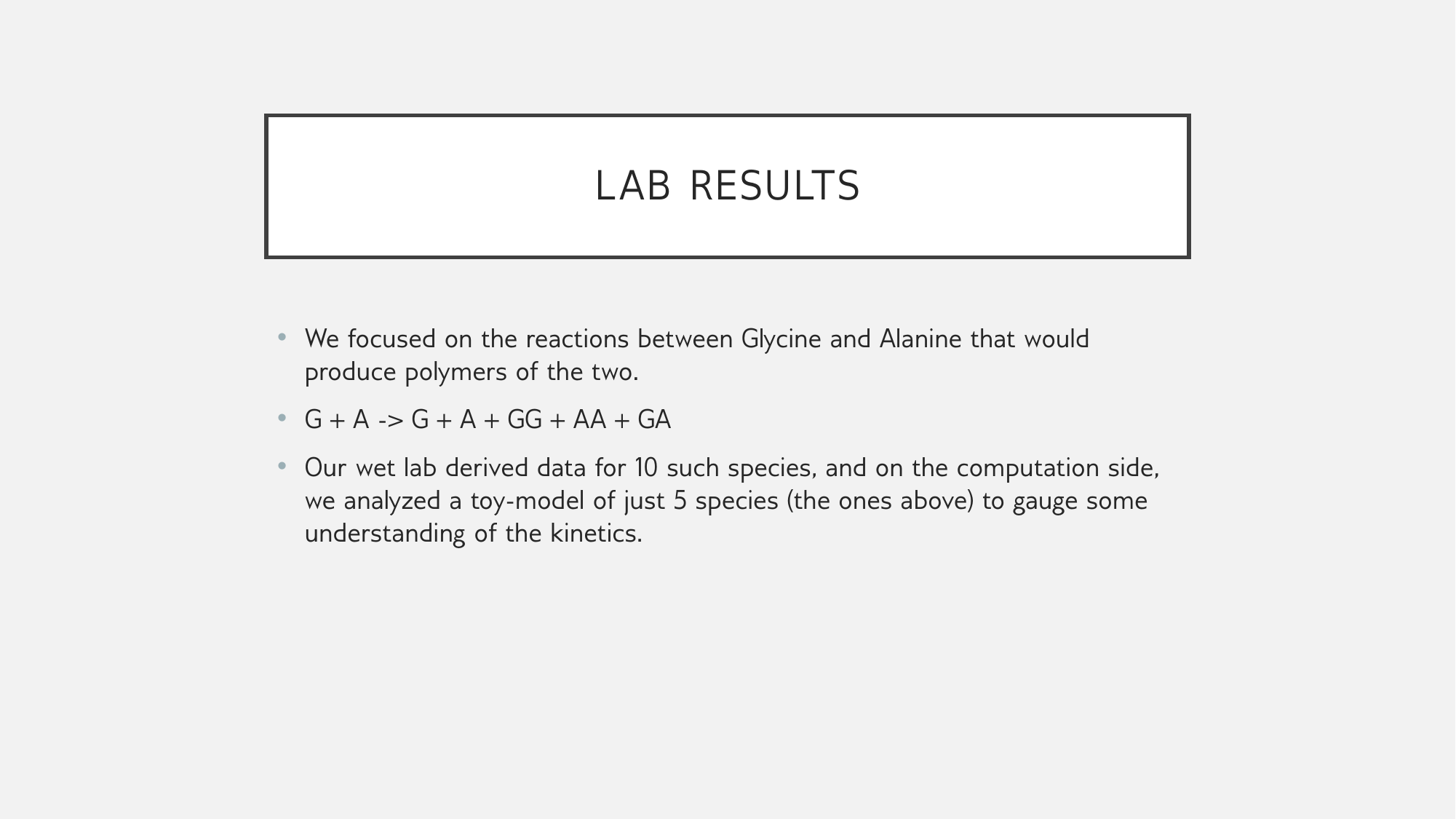

# LAB RESULTS
We focused on the reactions between Glycine and Alanine that would produce polymers of the two.
G + A -> G + A + GG + AA + GA
Our wet lab derived data for 10 such species, and on the computation side, we analyzed a toy-model of just 5 species (the ones above) to gauge some understanding of the kinetics.